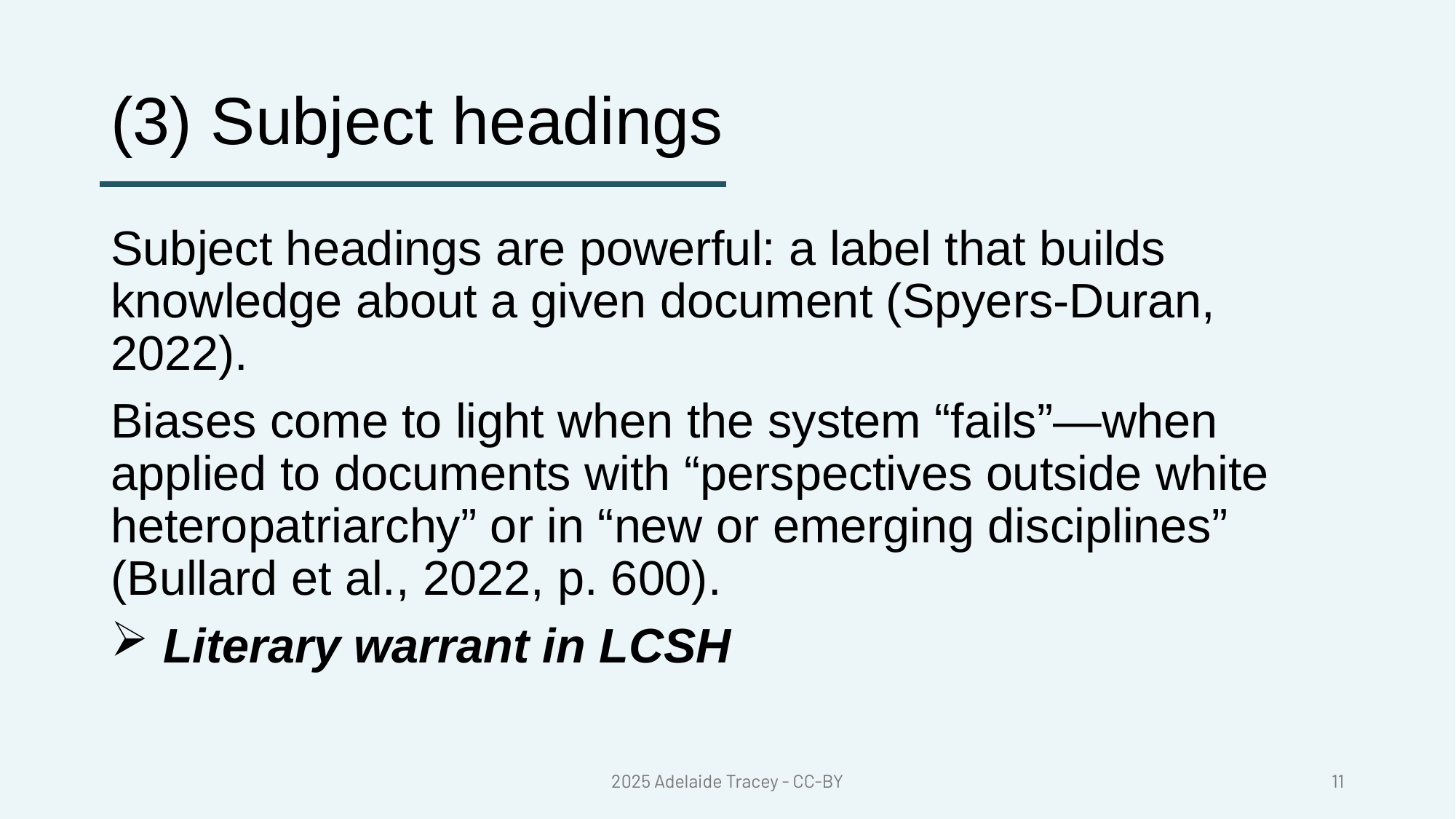

# (3) Subject headings
Subject headings are powerful: a label that builds knowledge about a given document (Spyers-Duran, 2022).
Biases come to light when the system “fails”—when applied to documents with “perspectives outside white heteropatriarchy” or in “new or emerging disciplines” (Bullard et al., 2022, p. 600).
 Literary warrant in LCSH
2025 Adelaide Tracey - CC-BY
11